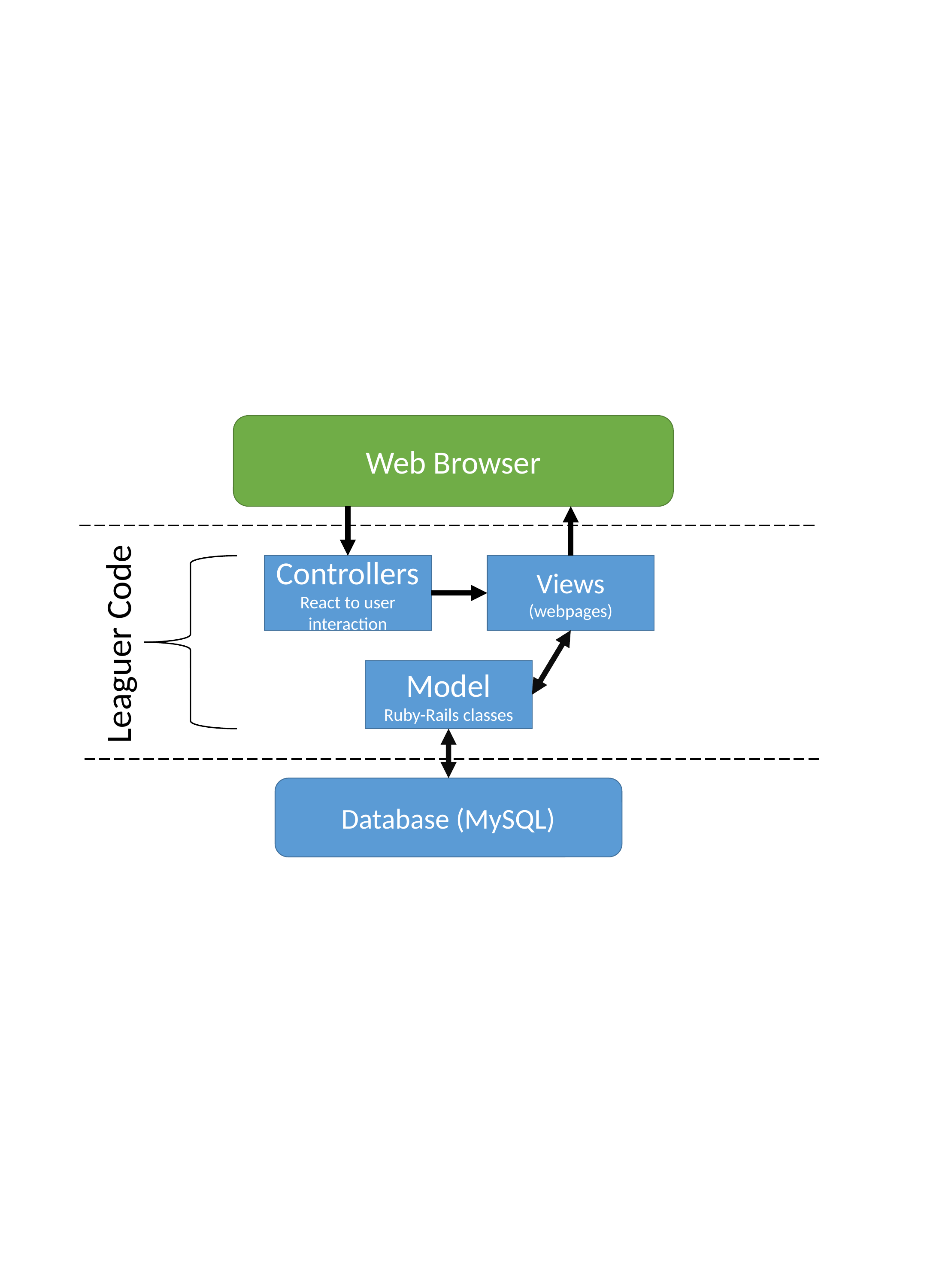

Web Browser
Controllers
React to user interaction
Views
(webpages)

Leaguer Code
Model
Ruby-Rails classes
Database (MySQL)